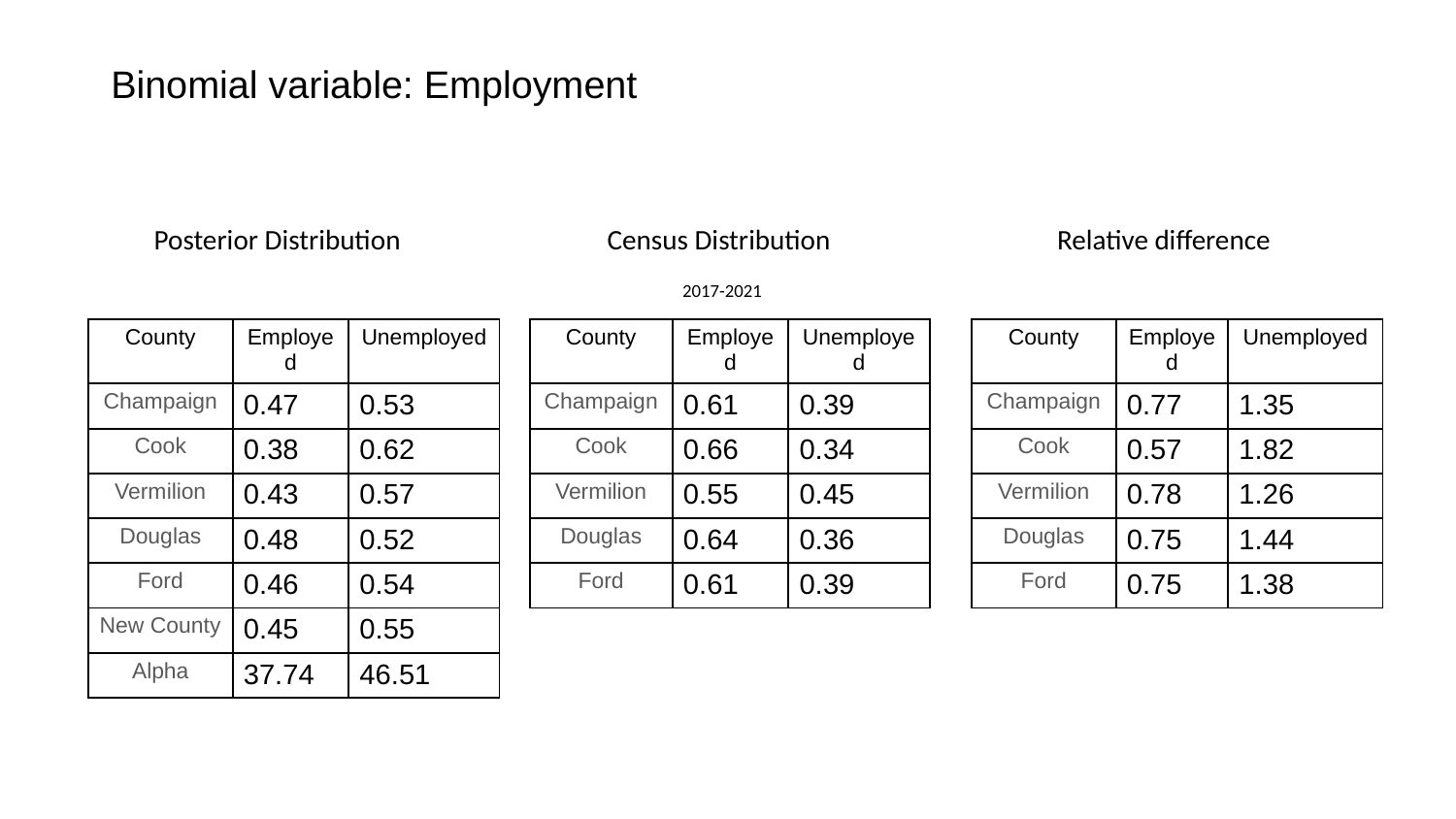

# Binomial variable: Employment
Posterior Distribution
Census Distribution
Relative difference
2017-2021
| County | Employed | Unemployed |
| --- | --- | --- |
| Champaign | 0.47 | 0.53 |
| Cook | 0.38 | 0.62 |
| Vermilion | 0.43 | 0.57 |
| Douglas | 0.48 | 0.52 |
| Ford | 0.46 | 0.54 |
| New County | 0.45 | 0.55 |
| Alpha | 37.74 | 46.51 |
| County | Employed | Unemployed |
| --- | --- | --- |
| Champaign | 0.61 | 0.39 |
| Cook | 0.66 | 0.34 |
| Vermilion | 0.55 | 0.45 |
| Douglas | 0.64 | 0.36 |
| Ford | 0.61 | 0.39 |
| County | Employed | Unemployed |
| --- | --- | --- |
| Champaign | 0.77 | 1.35 |
| Cook | 0.57 | 1.82 |
| Vermilion | 0.78 | 1.26 |
| Douglas | 0.75 | 1.44 |
| Ford | 0.75 | 1.38 |